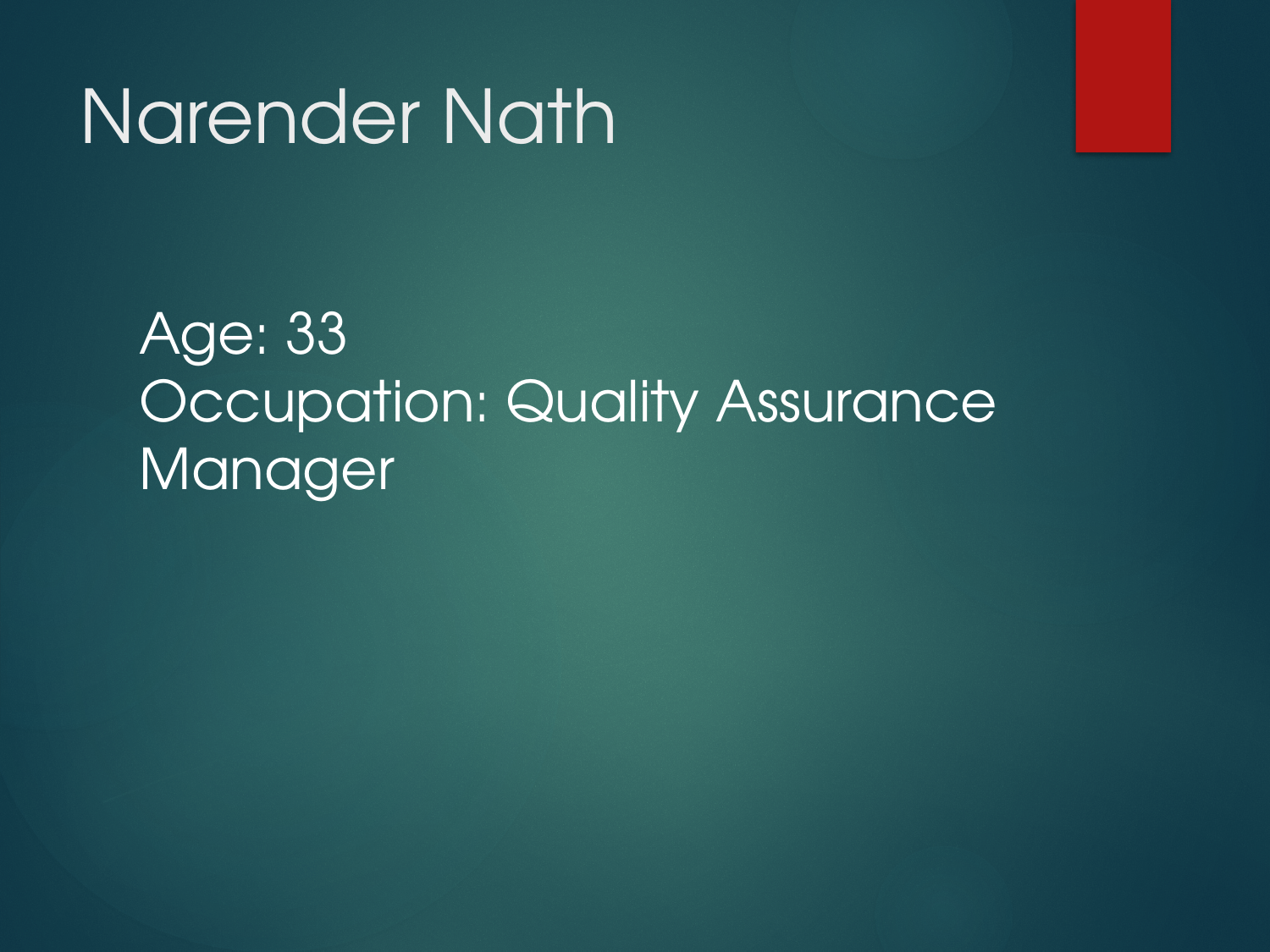

# Narender Nath

Age: 33
Occupation: Quality Assurance Manager